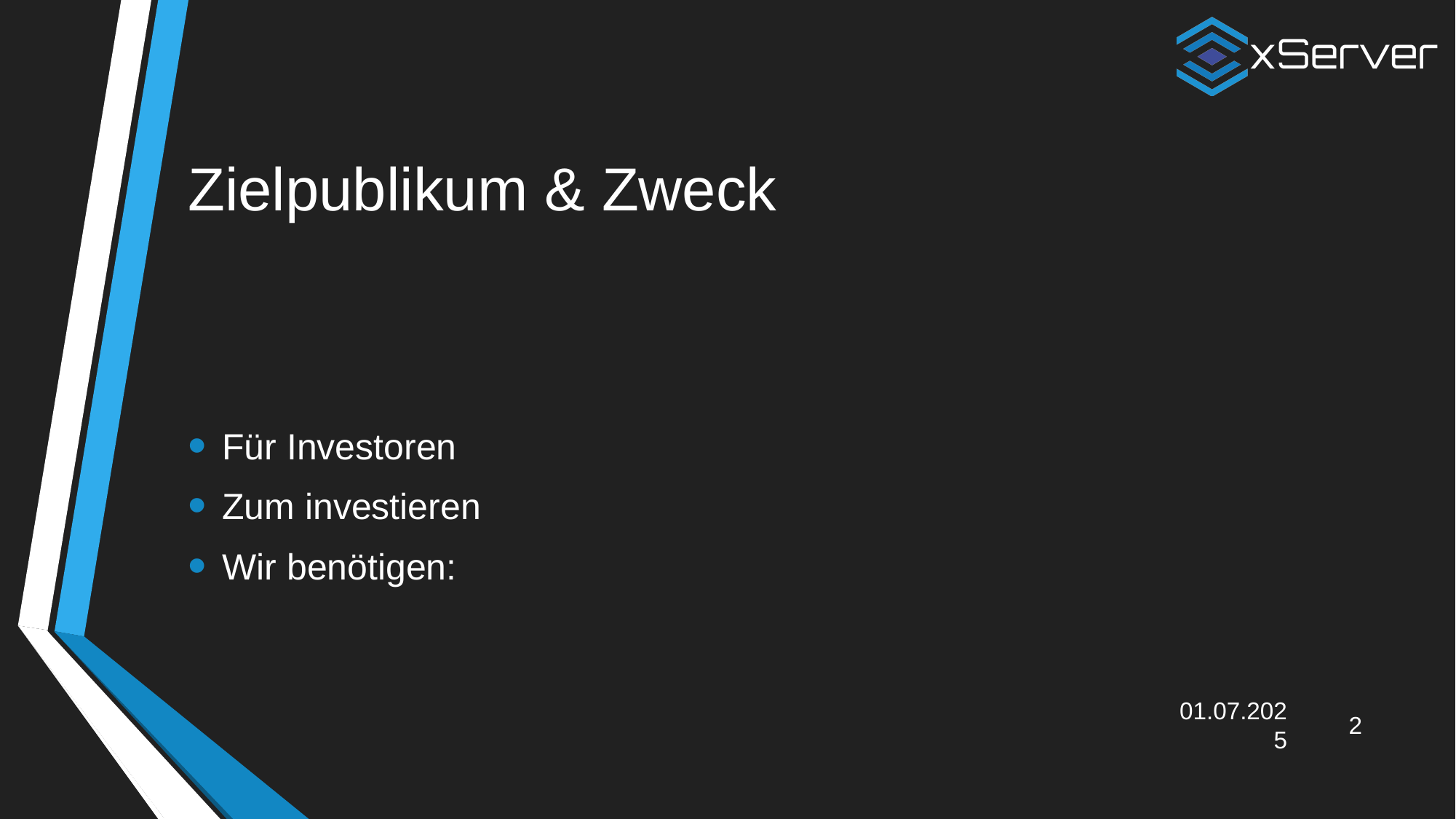

# Zielpublikum & Zweck
Für Investoren
Zum investieren
Wir benötigen:
01.07.2025
2